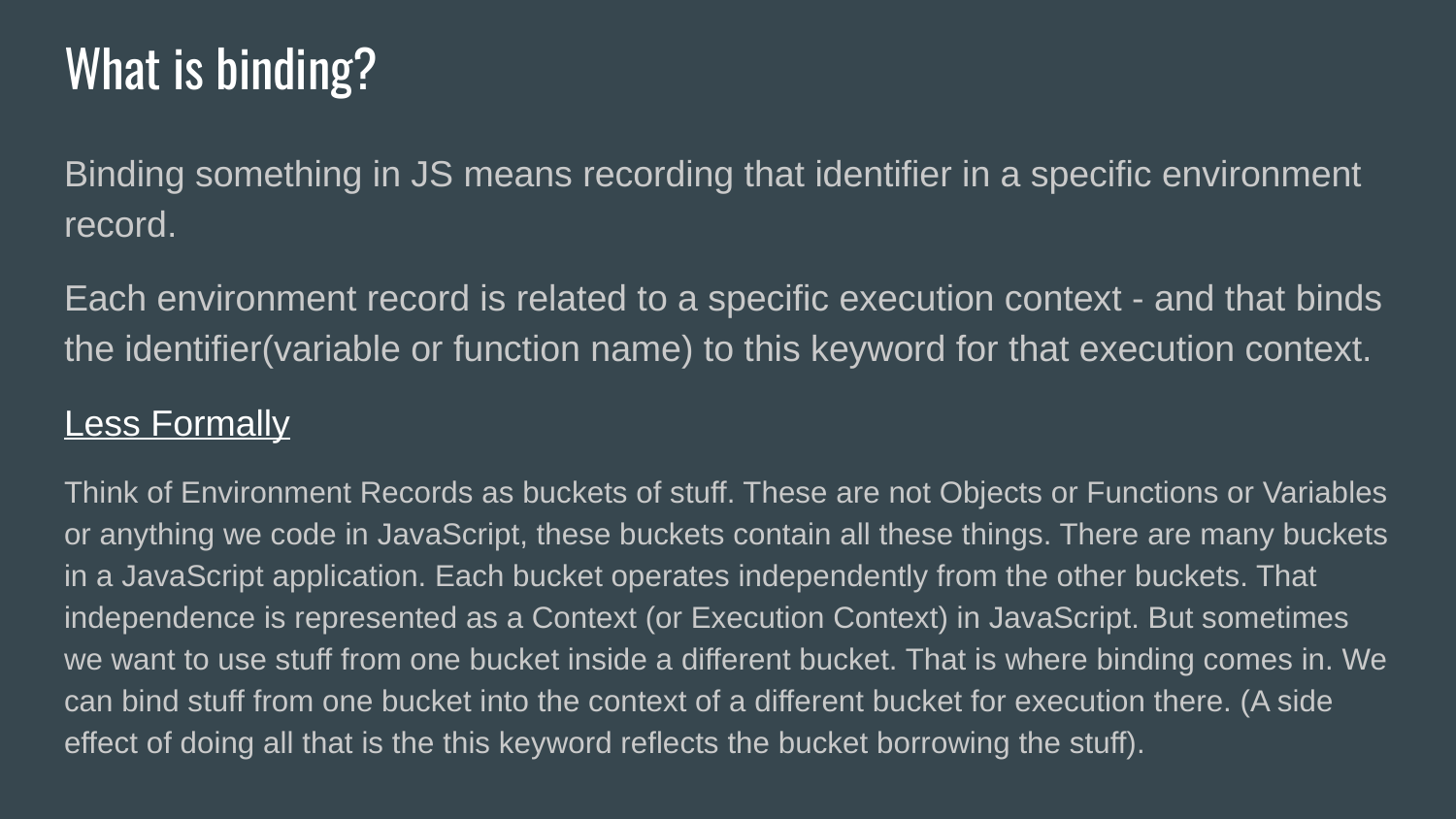

# What is binding?
Binding something in JS means recording that identifier in a specific environment record.
Each environment record is related to a specific execution context - and that binds the identifier(variable or function name) to this keyword for that execution context.
Less Formally
Think of Environment Records as buckets of stuff. These are not Objects or Functions or Variables or anything we code in JavaScript, these buckets contain all these things. There are many buckets in a JavaScript application. Each bucket operates independently from the other buckets. That independence is represented as a Context (or Execution Context) in JavaScript. But sometimes we want to use stuff from one bucket inside a different bucket. That is where binding comes in. We can bind stuff from one bucket into the context of a different bucket for execution there. (A side effect of doing all that is the this keyword reflects the bucket borrowing the stuff).